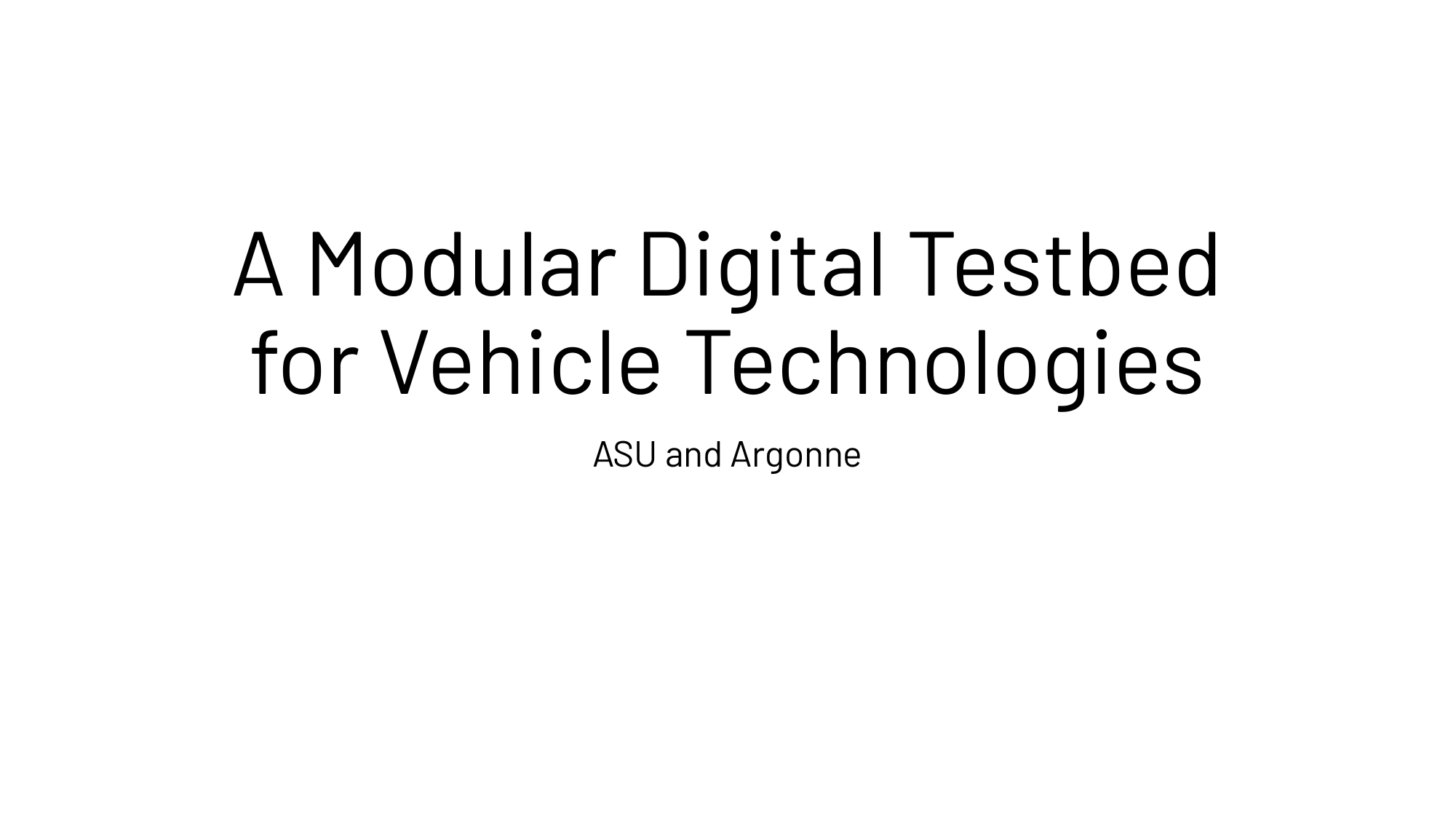

# A Modular Digital Testbed for Vehicle Technologies
ASU and Argonne